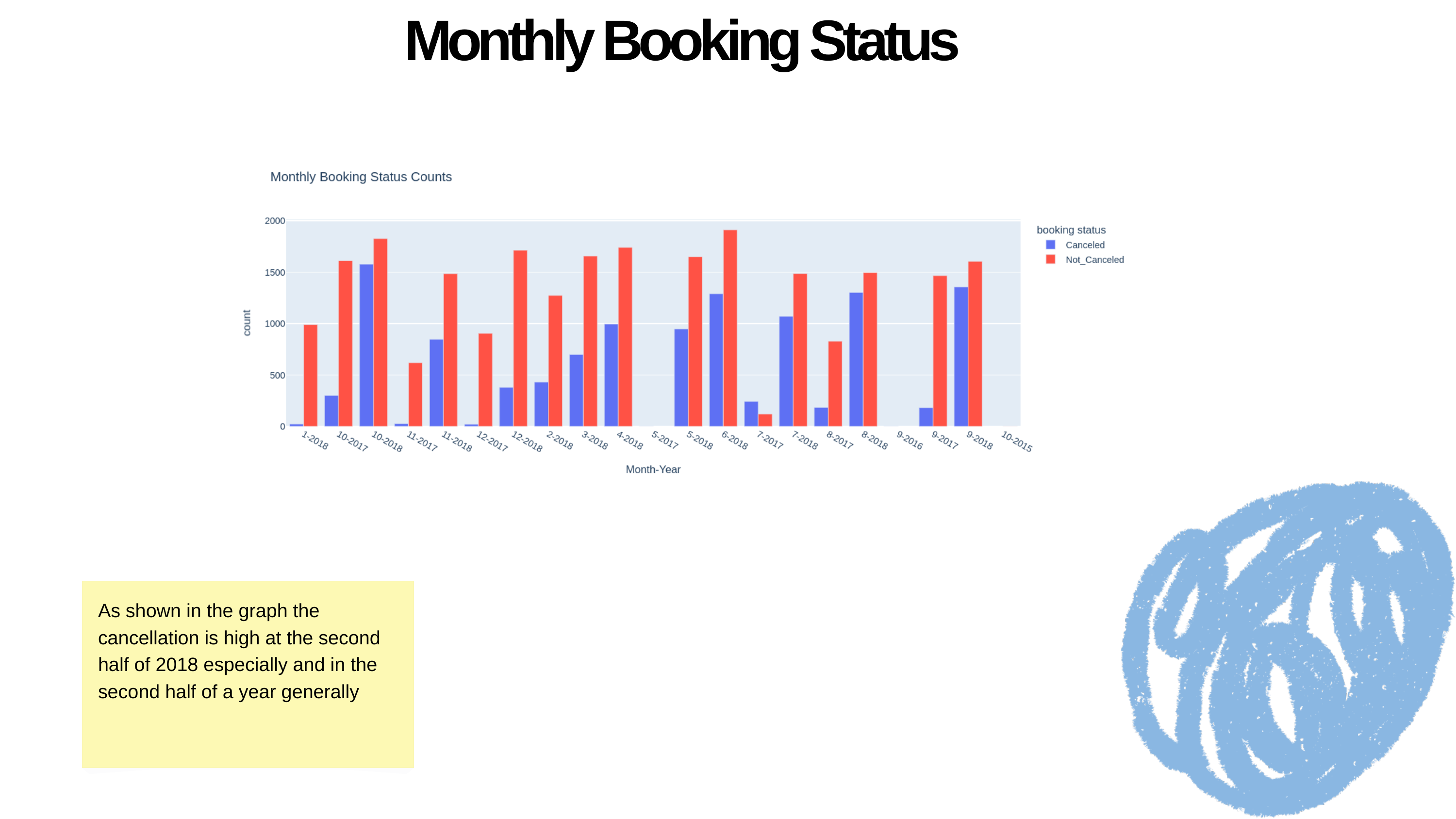

Monthly Booking Status

As shown in the graph the cancellation is high at the second half of 2018 especially and in the second half of a year generally